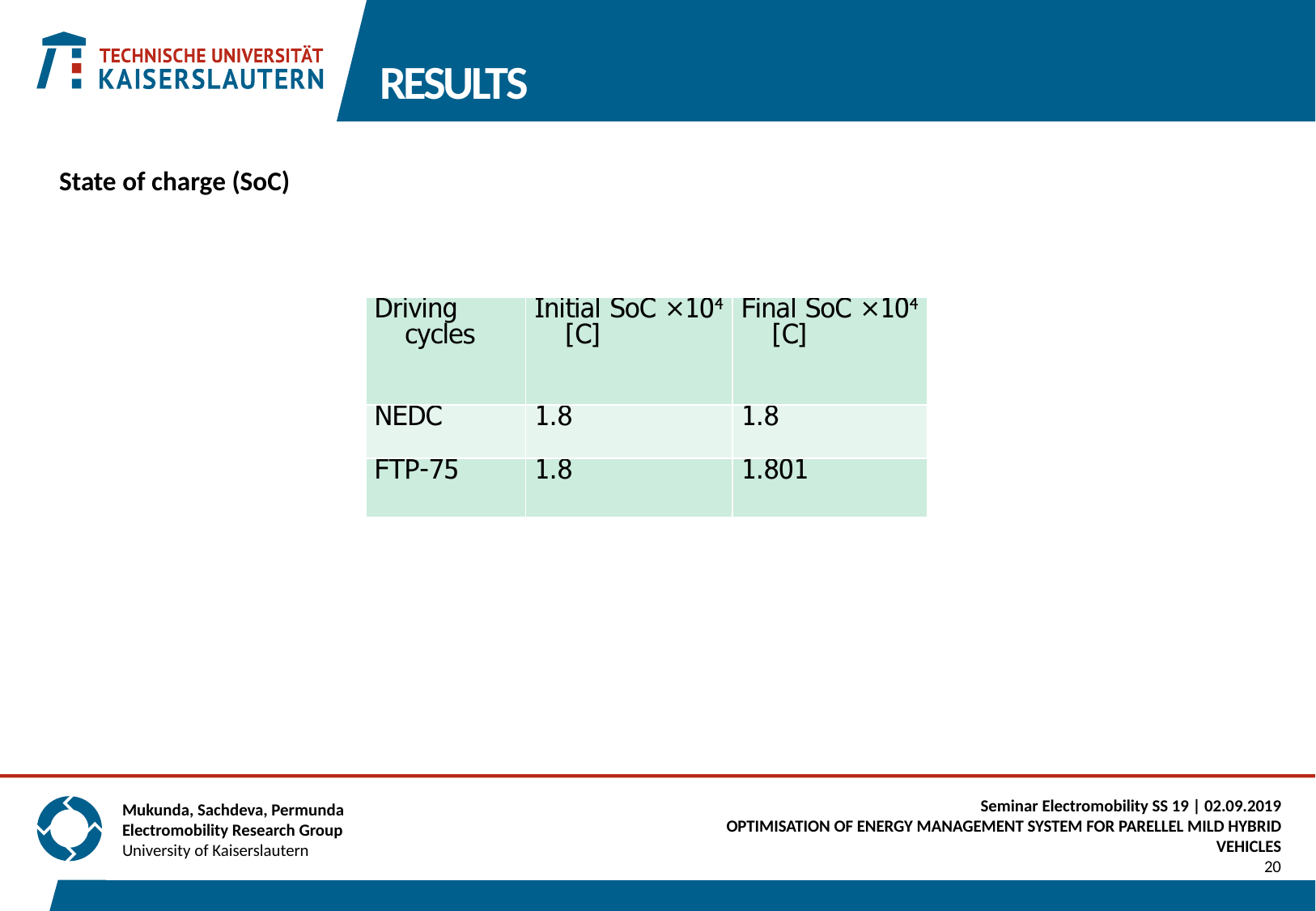

# RESULTS
State of charge (SoC)
| Driving cycles | Initial SoC ×104 [C] | Final SoC ×104 [C] |
| --- | --- | --- |
| NEDC | 1.8 | 1.8 |
| FTP-75 | 1.8 | 1.801 |